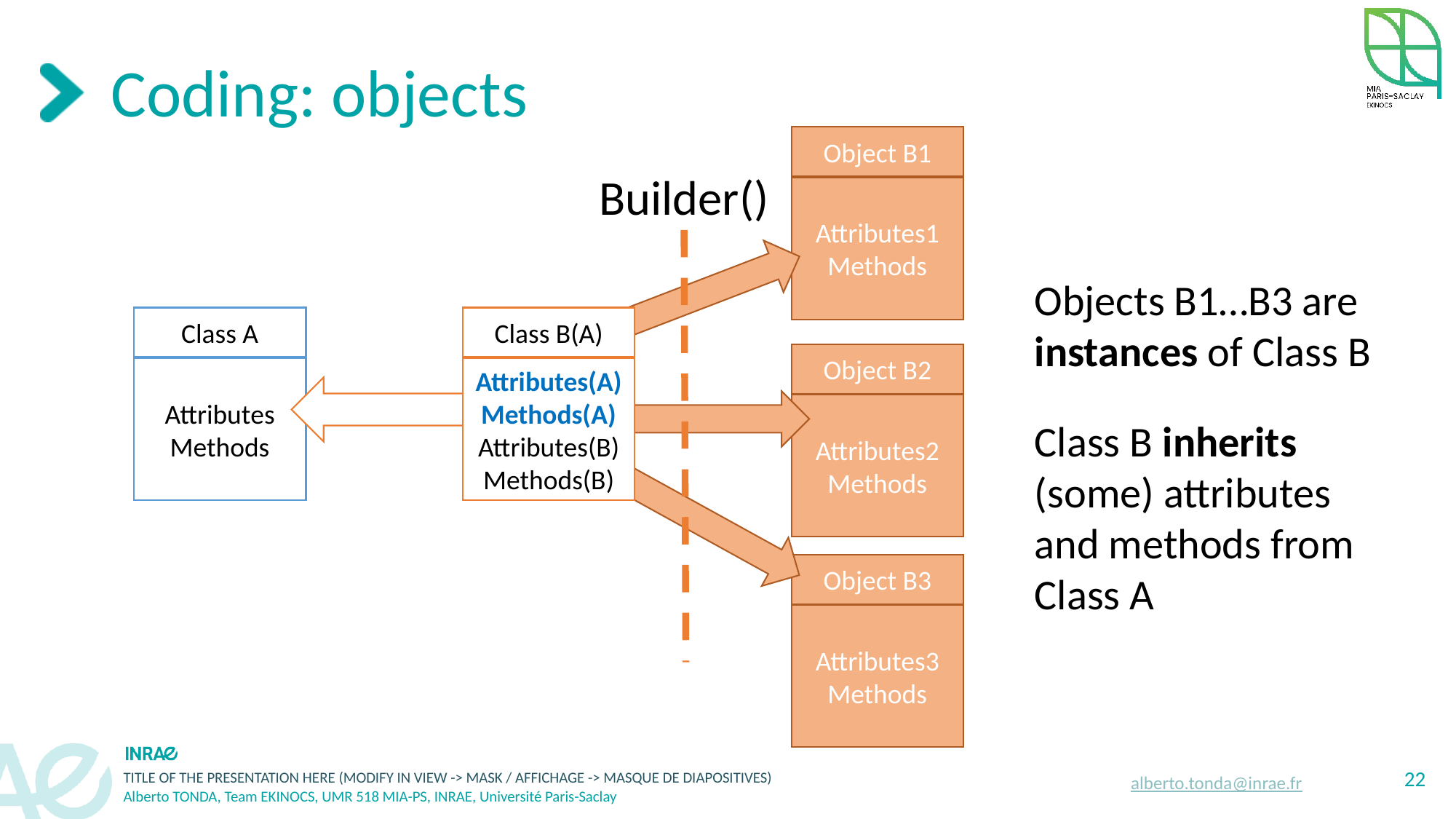

# Coding: objects
Object B1
Attributes1
Methods
Builder()

Objects B1…B3 are instances of Class B
Class A
Attributes
Methods
Class B(A)
Attributes(A)
Methods(A)
Attributes(B)
Methods(B)
Object B2
Attributes2
Methods

Class B inherits (some) attributes and methods from Class A

Object B3
Attributes3
Methods
22
alberto.tonda@inrae.fr